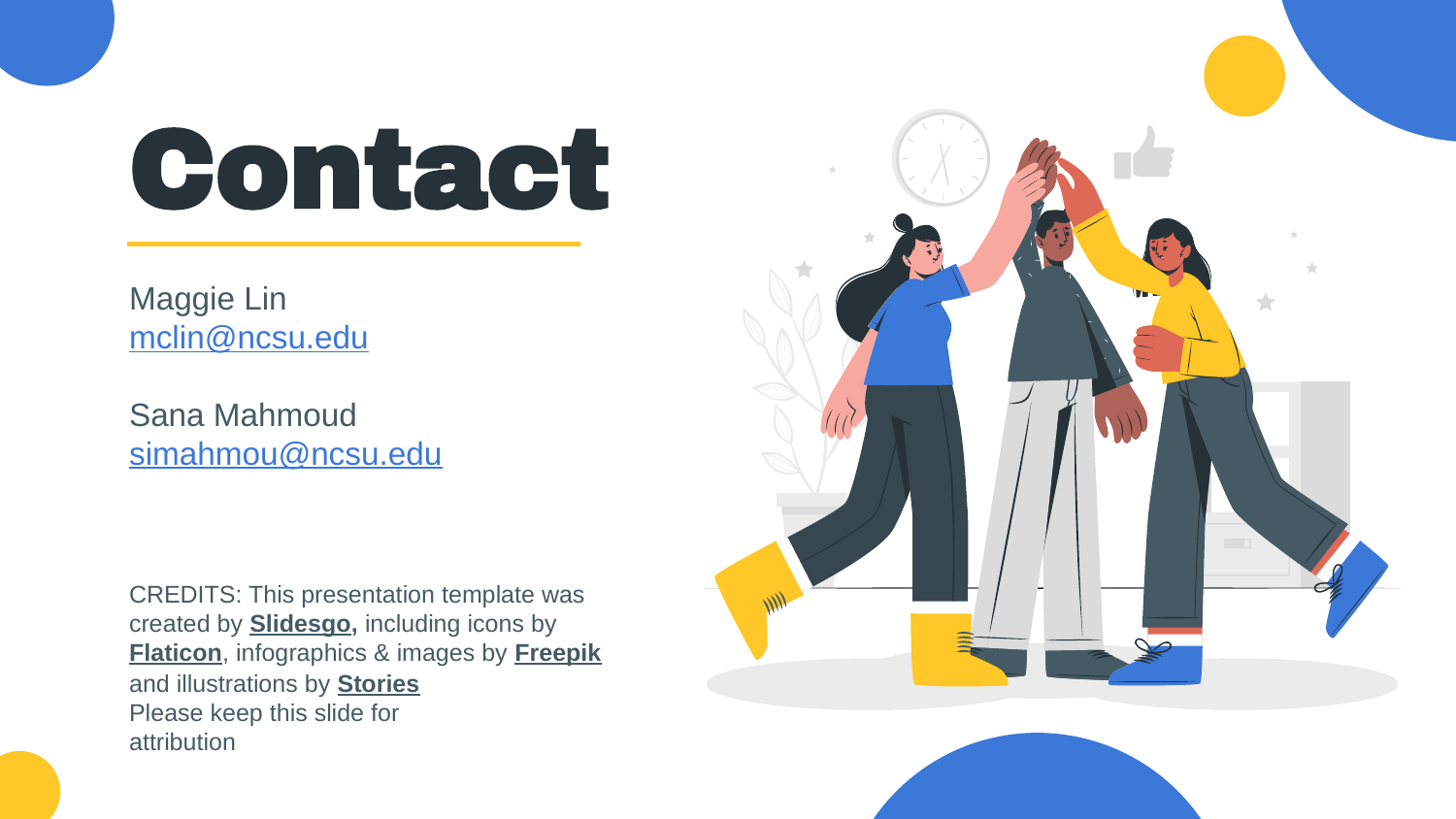

# Contact
Maggie Lin
mclin@ncsu.edu

Sana Mahmoud simahmou@ncsu.edu

Please keep this slide for attribution